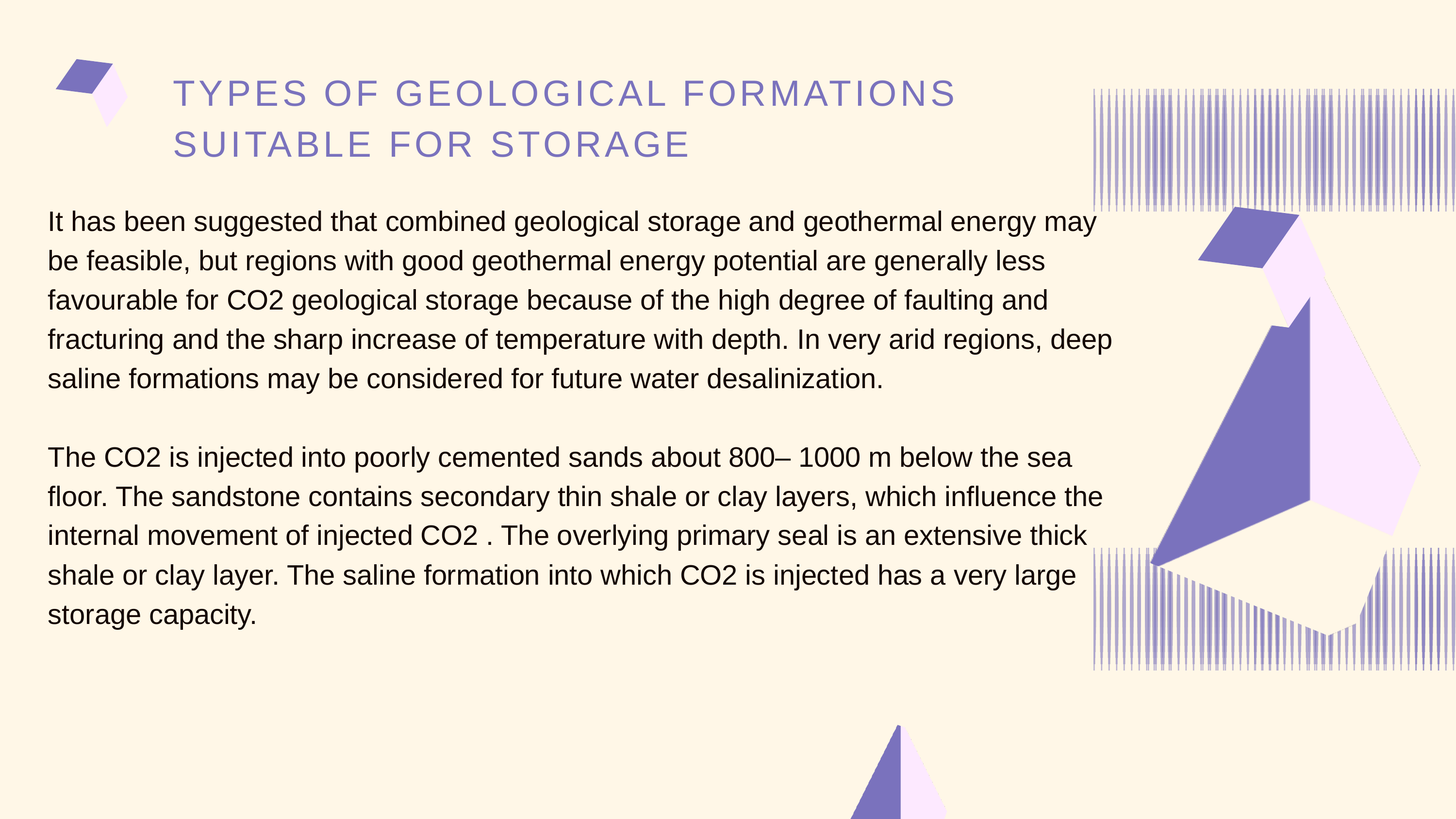

TYPES OF GEOLOGICAL FORMATIONS SUITABLE FOR STORAGE
It has been suggested that combined geological storage and geothermal energy may be feasible, but regions with good geothermal energy potential are generally less favourable for CO2 geological storage because of the high degree of faulting and fracturing and the sharp increase of temperature with depth. In very arid regions, deep saline formations may be considered for future water desalinization.

The CO2 is injected into poorly cemented sands about 800– 1000 m below the sea floor. The sandstone contains secondary thin shale or clay layers, which influence the internal movement of injected CO2 . The overlying primary seal is an extensive thick shale or clay layer. The saline formation into which CO2 is injected has a very large storage capacity.